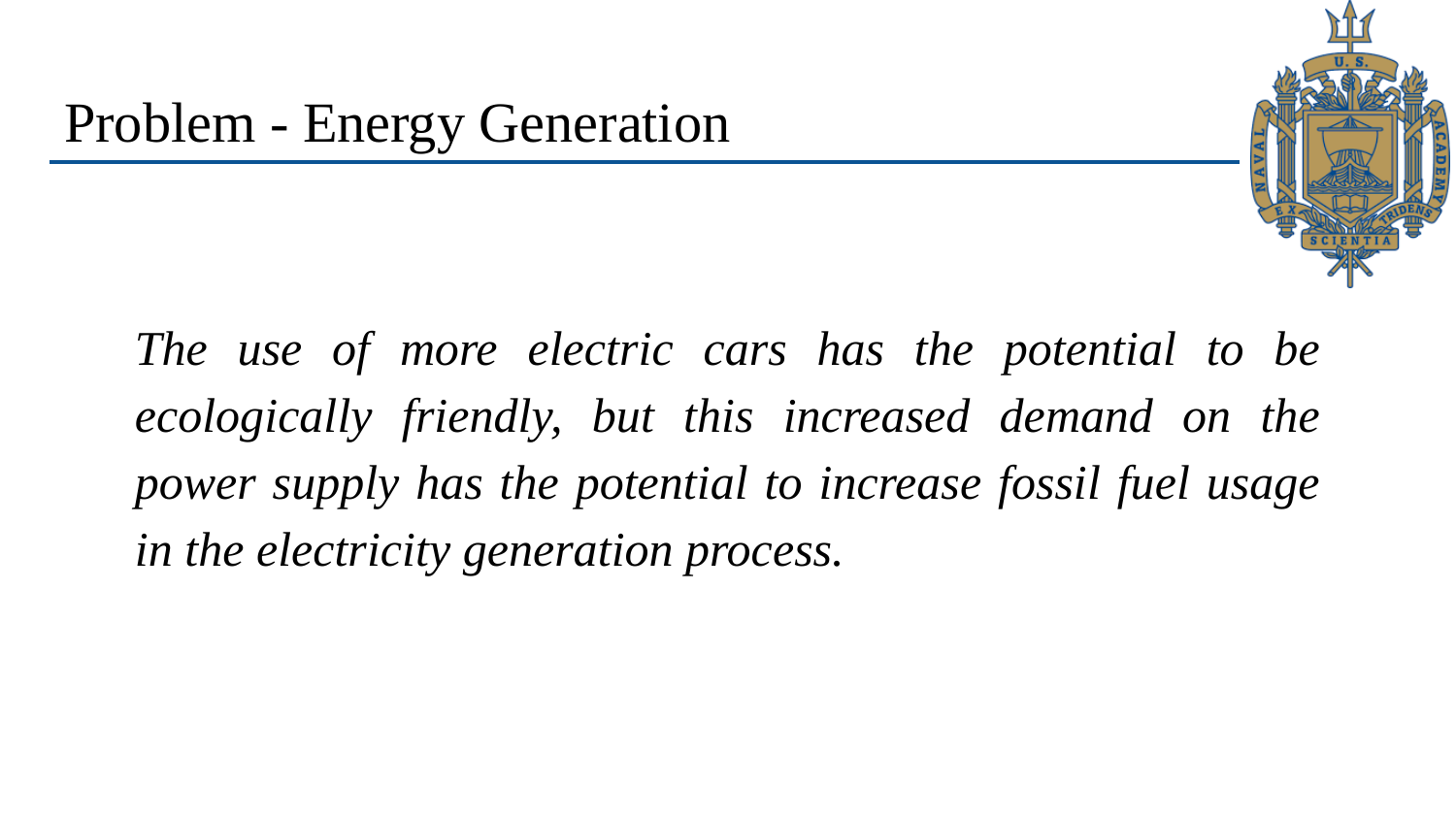

# Problem - Energy Generation
The use of more electric cars has the potential to be ecologically friendly, but this increased demand on the power supply has the potential to increase fossil fuel usage in the electricity generation process.